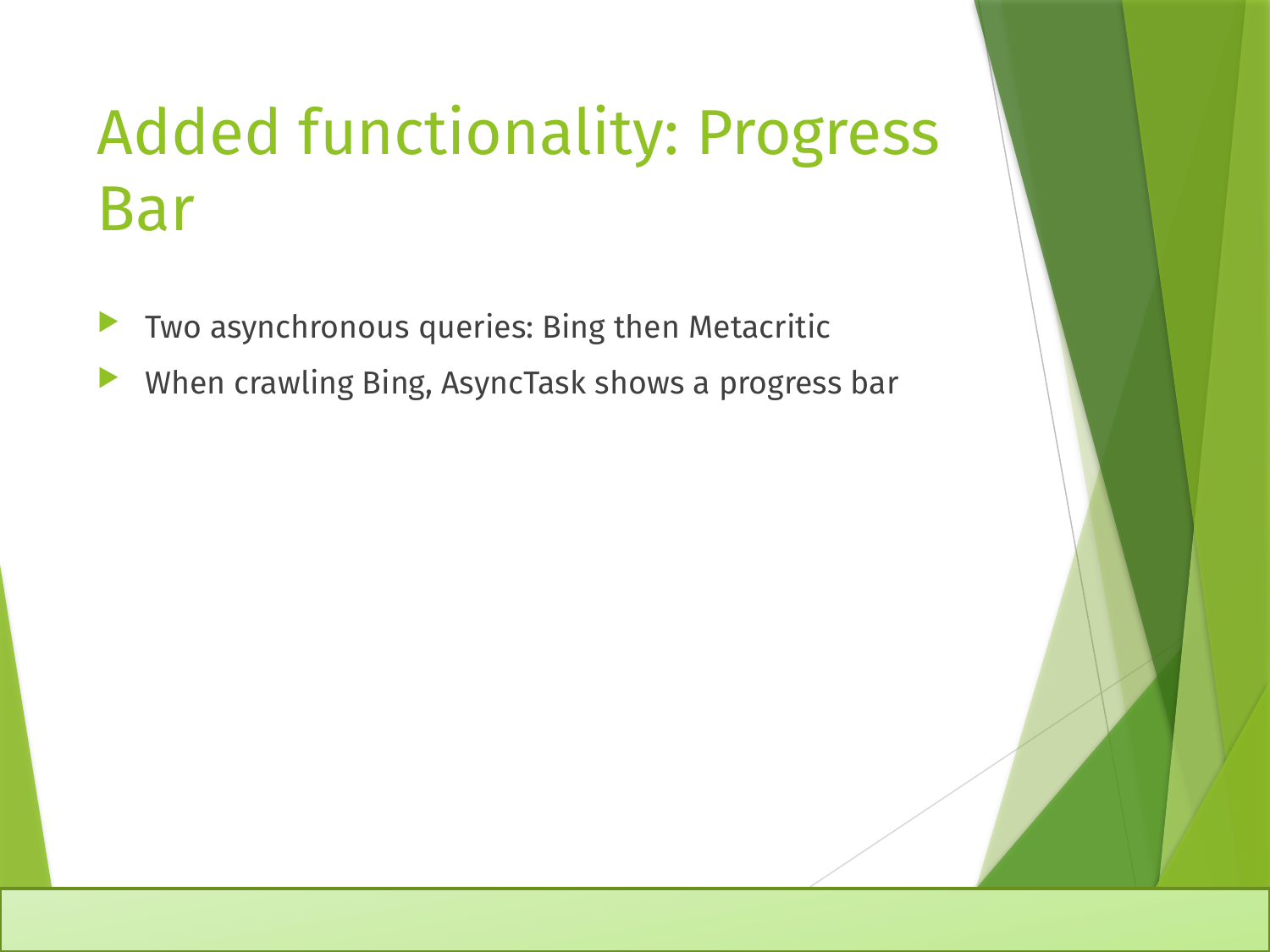

# Added functionality: Progress Bar
Two asynchronous queries: Bing then Metacritic
When crawling Bing, AsyncTask shows a progress bar